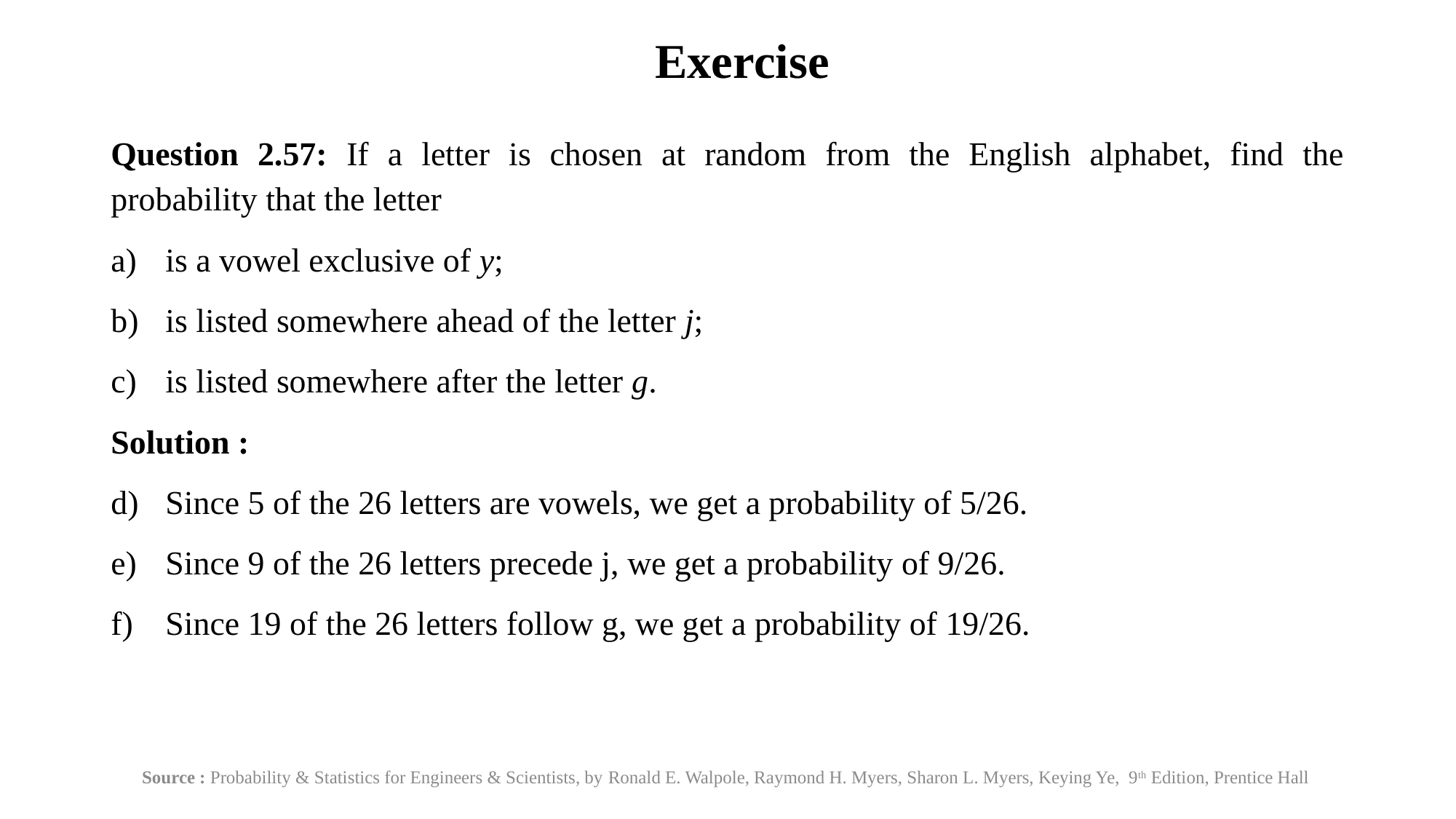

# Exercise
Question 2.57: If a letter is chosen at random from the English alphabet, find the probability that the letter
is a vowel exclusive of y;
is listed somewhere ahead of the letter j;
is listed somewhere after the letter g.
Solution :
Since 5 of the 26 letters are vowels, we get a probability of 5/26.
Since 9 of the 26 letters precede j, we get a probability of 9/26.
Since 19 of the 26 letters follow g, we get a probability of 19/26.
Source : Probability & Statistics for Engineers & Scientists, by Ronald E. Walpole, Raymond H. Myers, Sharon L. Myers, Keying Ye,  9th Edition, Prentice Hall